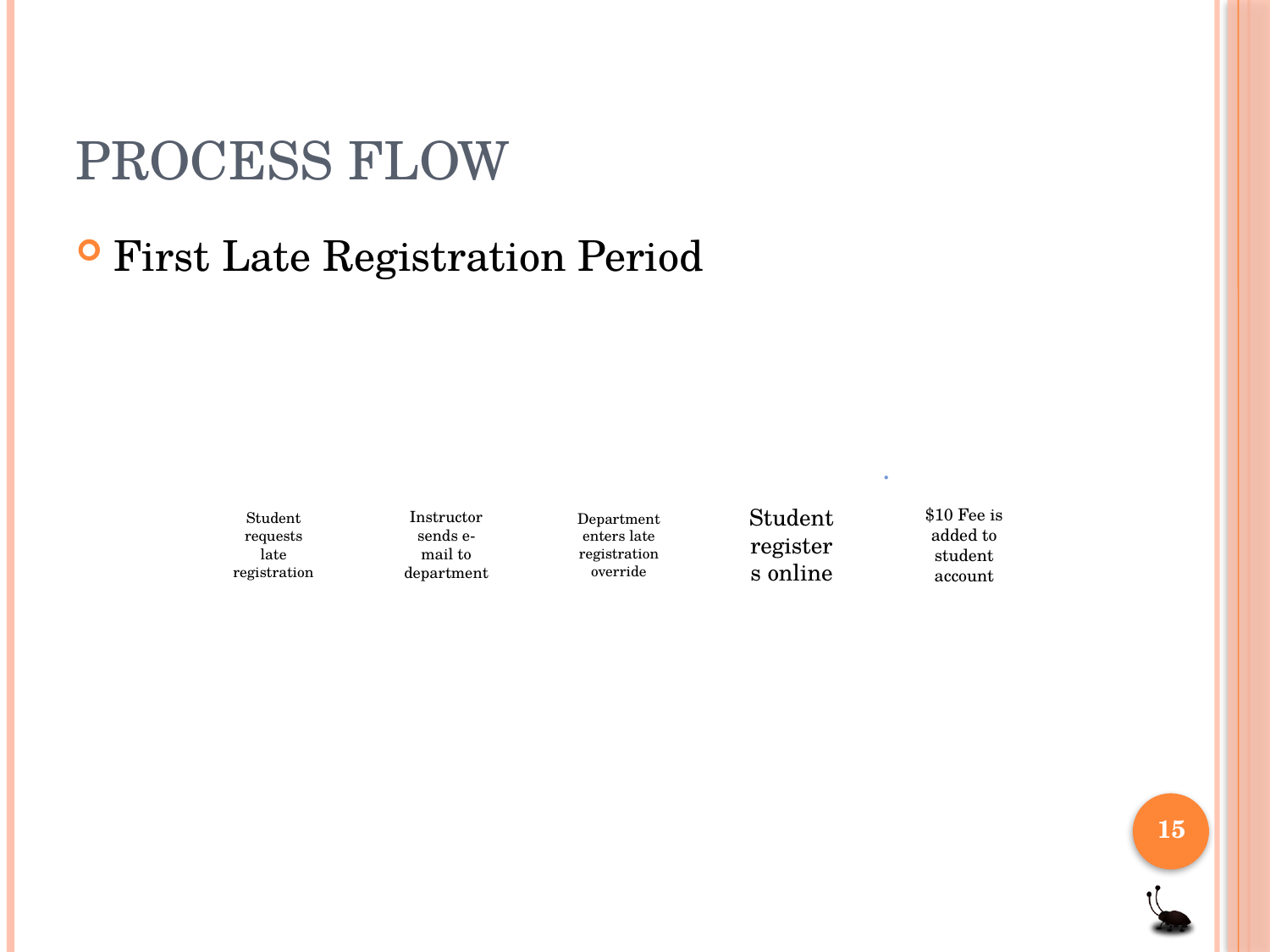

# Process Flow
First Late Registration Period

Student requests late registration
Instructor sends e-mail to department
Department enters late registration override
Student registers online
$10 Fee is added to student account
15